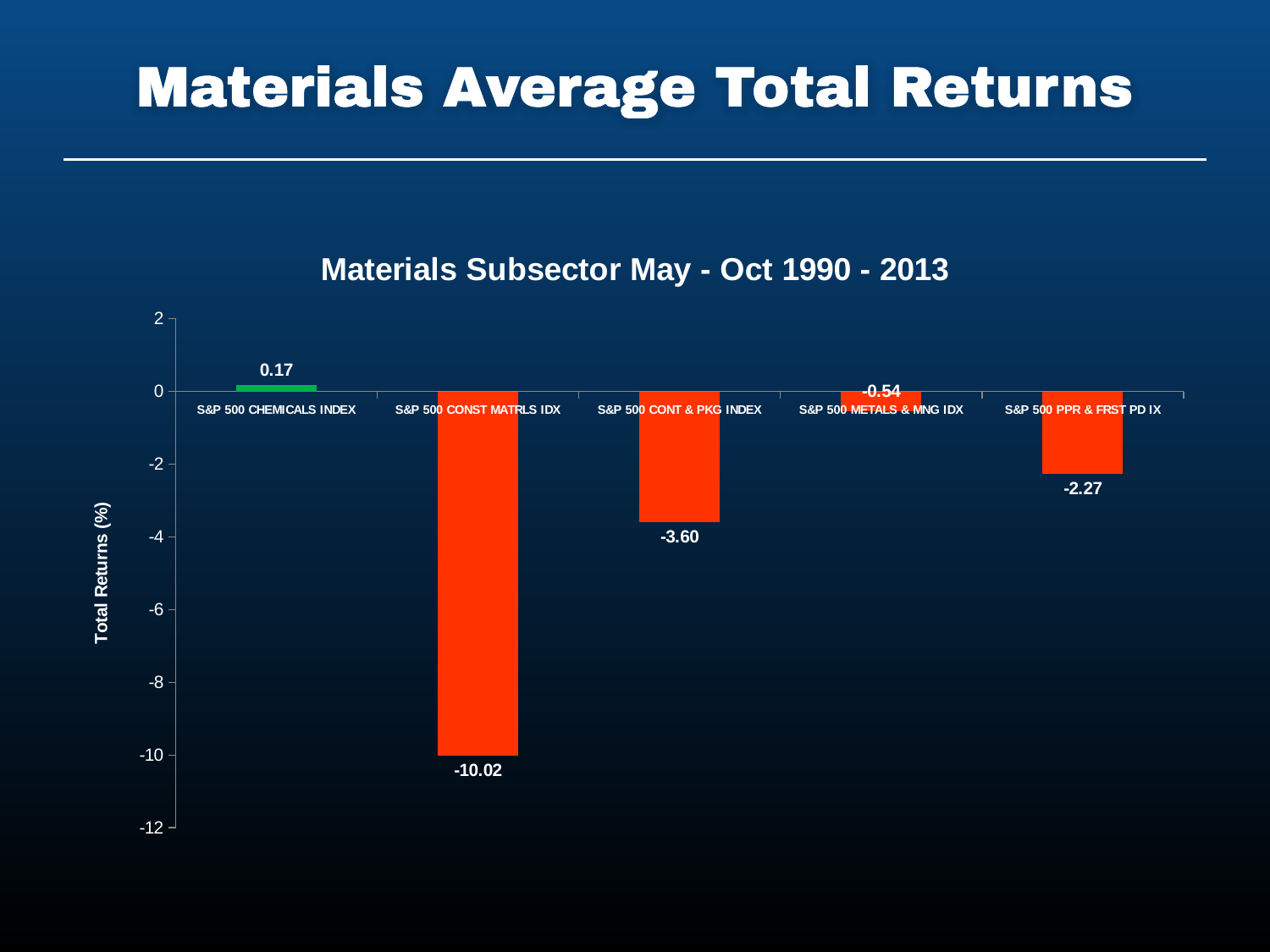

# Materials Average Total Returns

### Chart: Materials Subsector May - Oct 1990 - 2013

| Category | Total |
|---|---|
| S&P 500 CHEMICALS INDEX | 0.17157103003351204 |
| S&P 500 CONST MATRLS IDX | -10.020596980604859 |
| S&P 500 CONT & PKG INDEX | -3.5975584161675456 |
| S&P 500 METALS & MNG IDX | -0.5360275133208531 |
| S&P 500 PPR & FRST PD IX | -2.2685576439938933 |